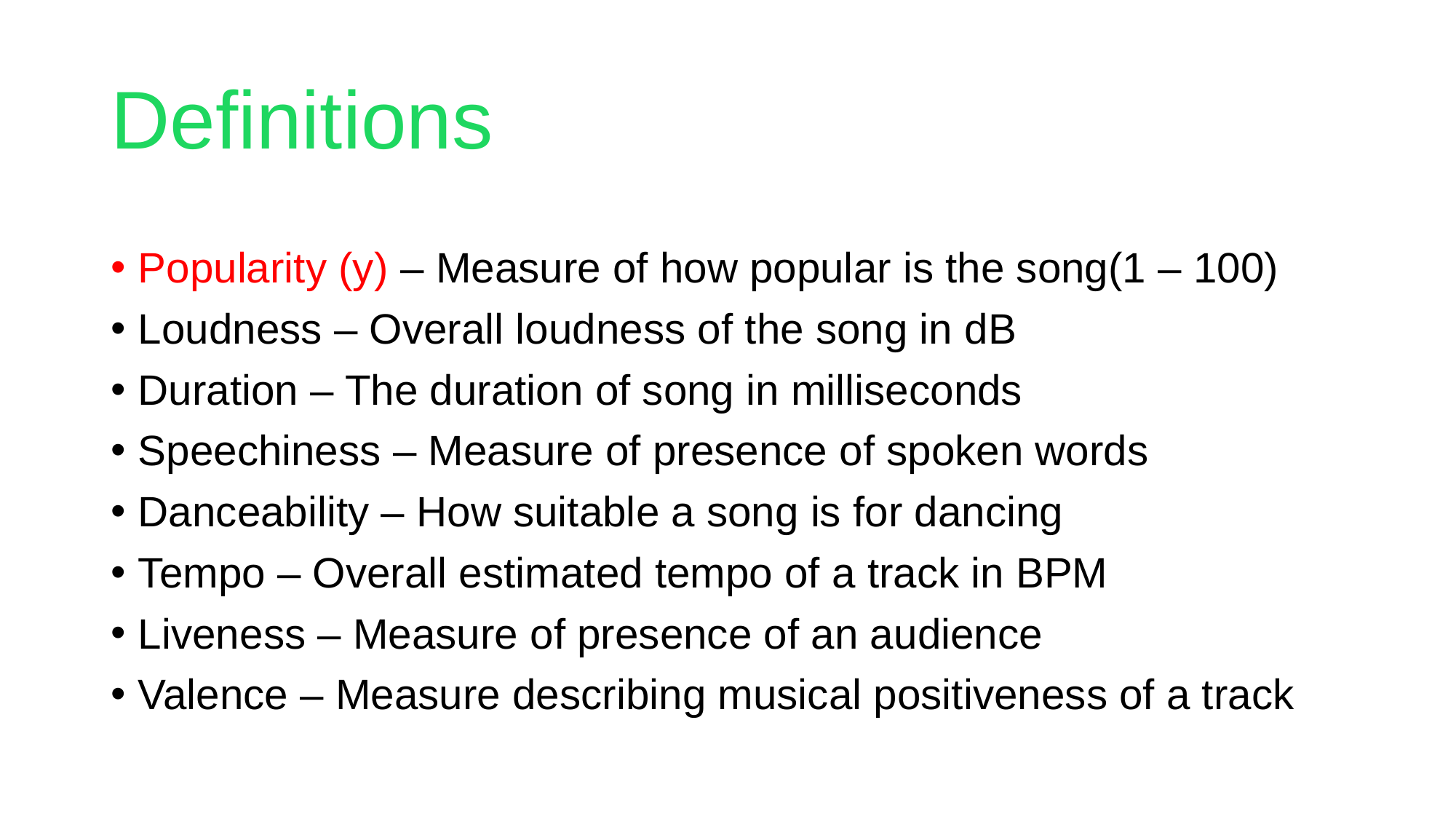

# Definitions
Popularity (y) – Measure of how popular is the song(1 – 100)
Loudness – Overall loudness of the song in dB
Duration – The duration of song in milliseconds
Speechiness – Measure of presence of spoken words
Danceability – How suitable a song is for dancing
Tempo – Overall estimated tempo of a track in BPM
Liveness – Measure of presence of an audience
Valence – Measure describing musical positiveness of a track